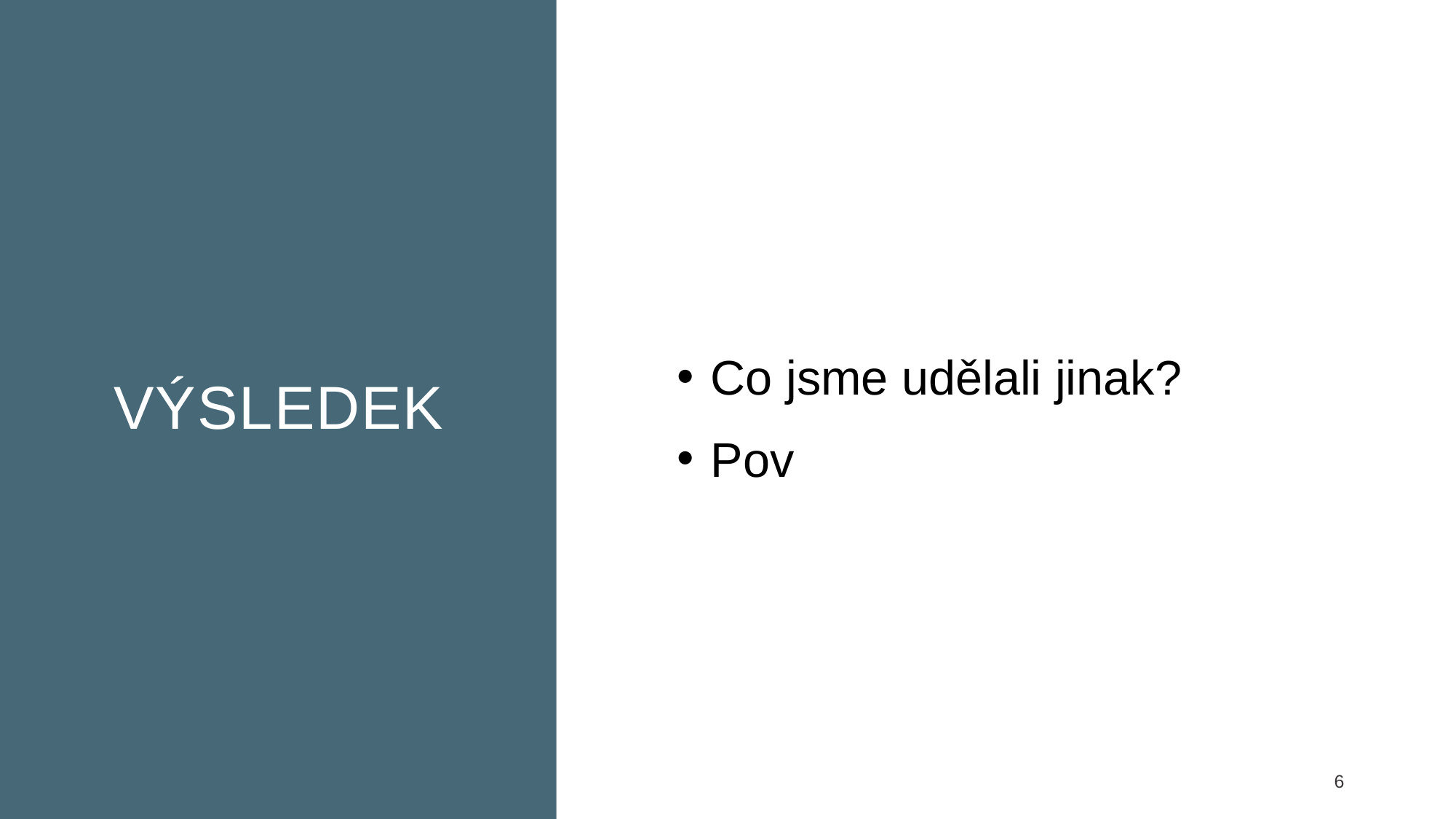

Co jsme udělali jinak?
Pov
# Výsledek
6